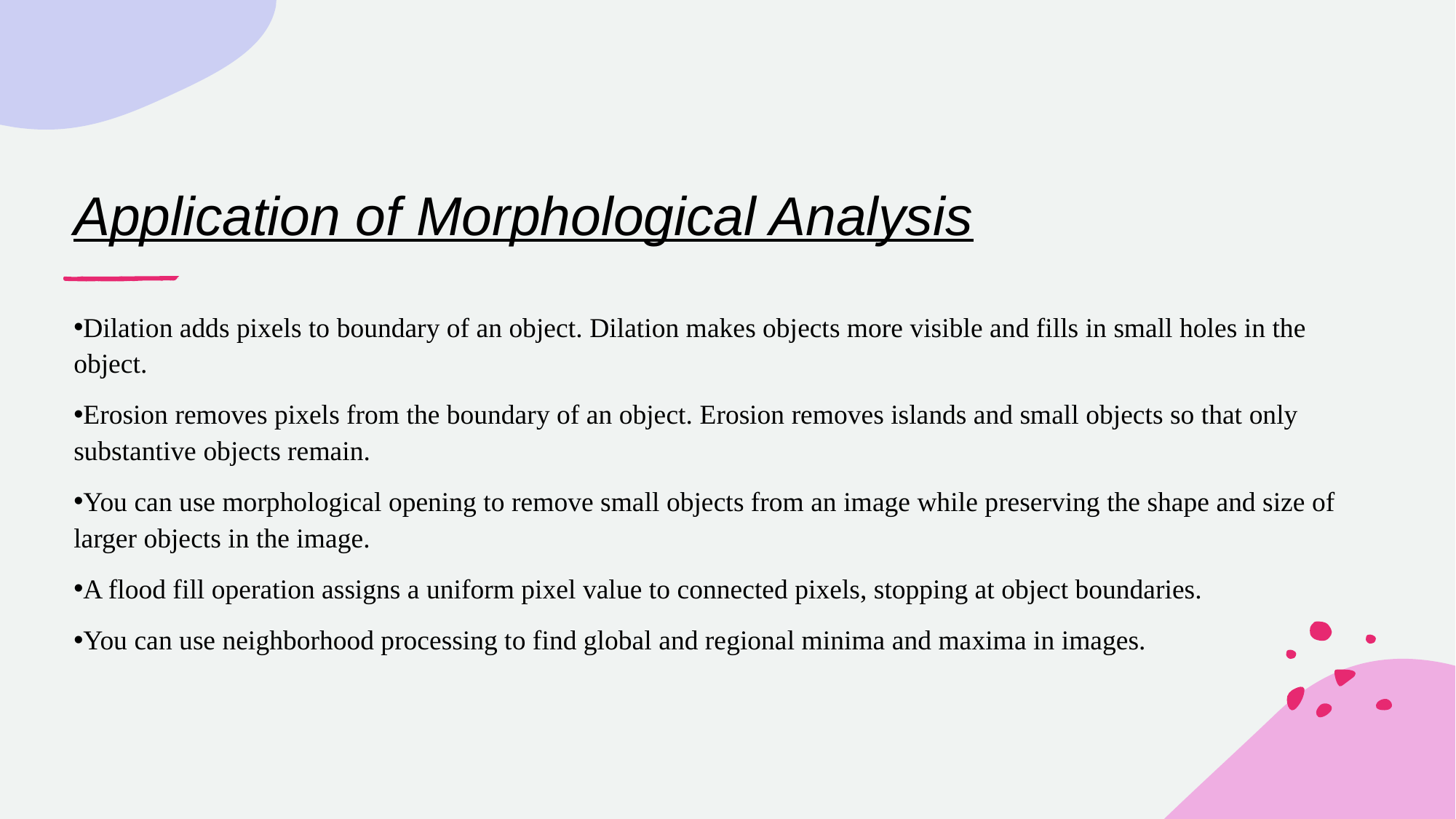

# Application of Morphological Analysis
Dilation adds pixels to boundary of an object. Dilation makes objects more visible and fills in small holes in the object.
Erosion removes pixels from the boundary of an object. Erosion removes islands and small objects so that only substantive objects remain.
You can use morphological opening to remove small objects from an image while preserving the shape and size of larger objects in the image.
A flood fill operation assigns a uniform pixel value to connected pixels, stopping at object boundaries.
You can use neighborhood processing to find global and regional minima and maxima in images.